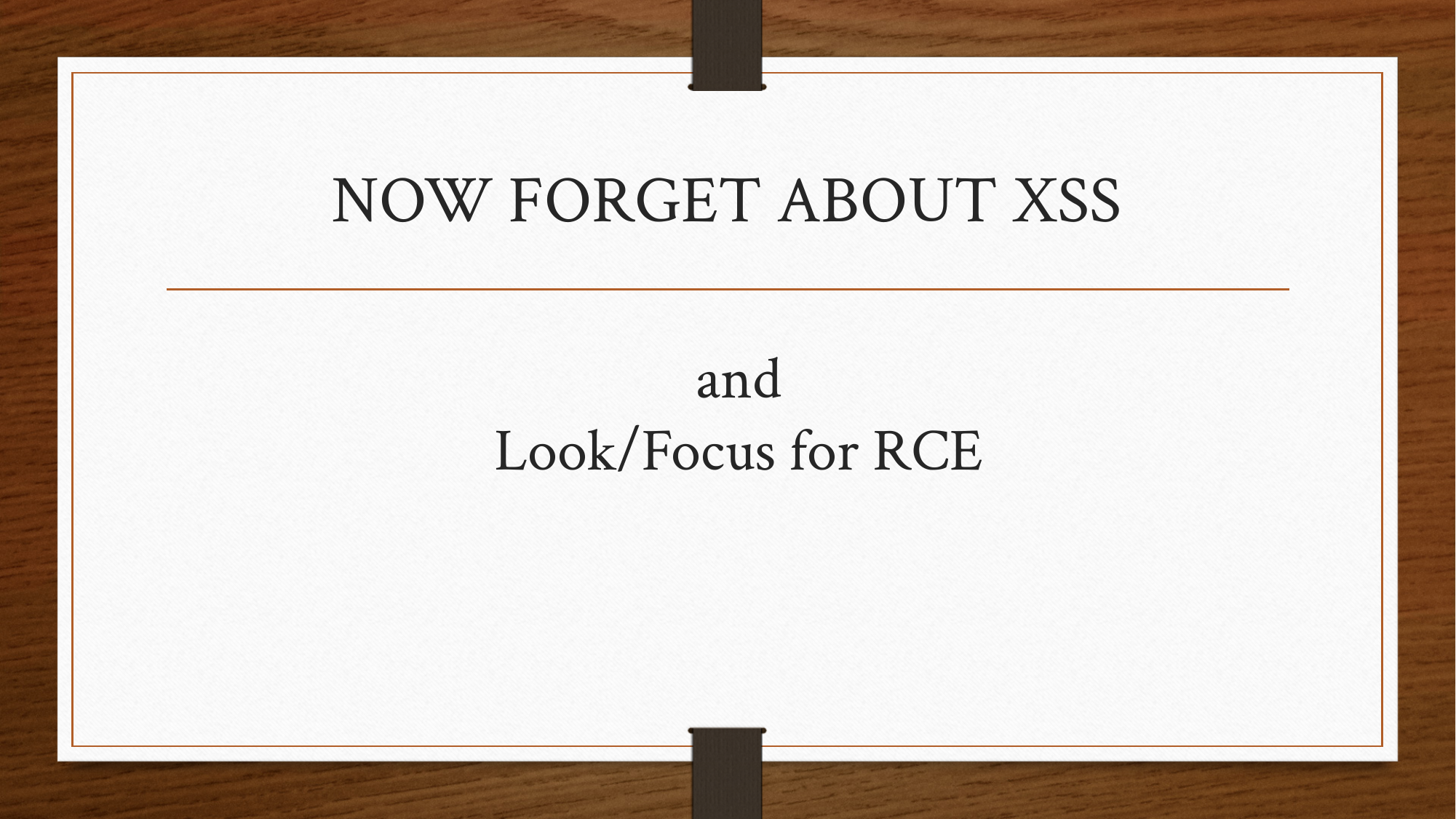

# NOW FORGET ABOUT XSS

and
Look/Focus for RCE